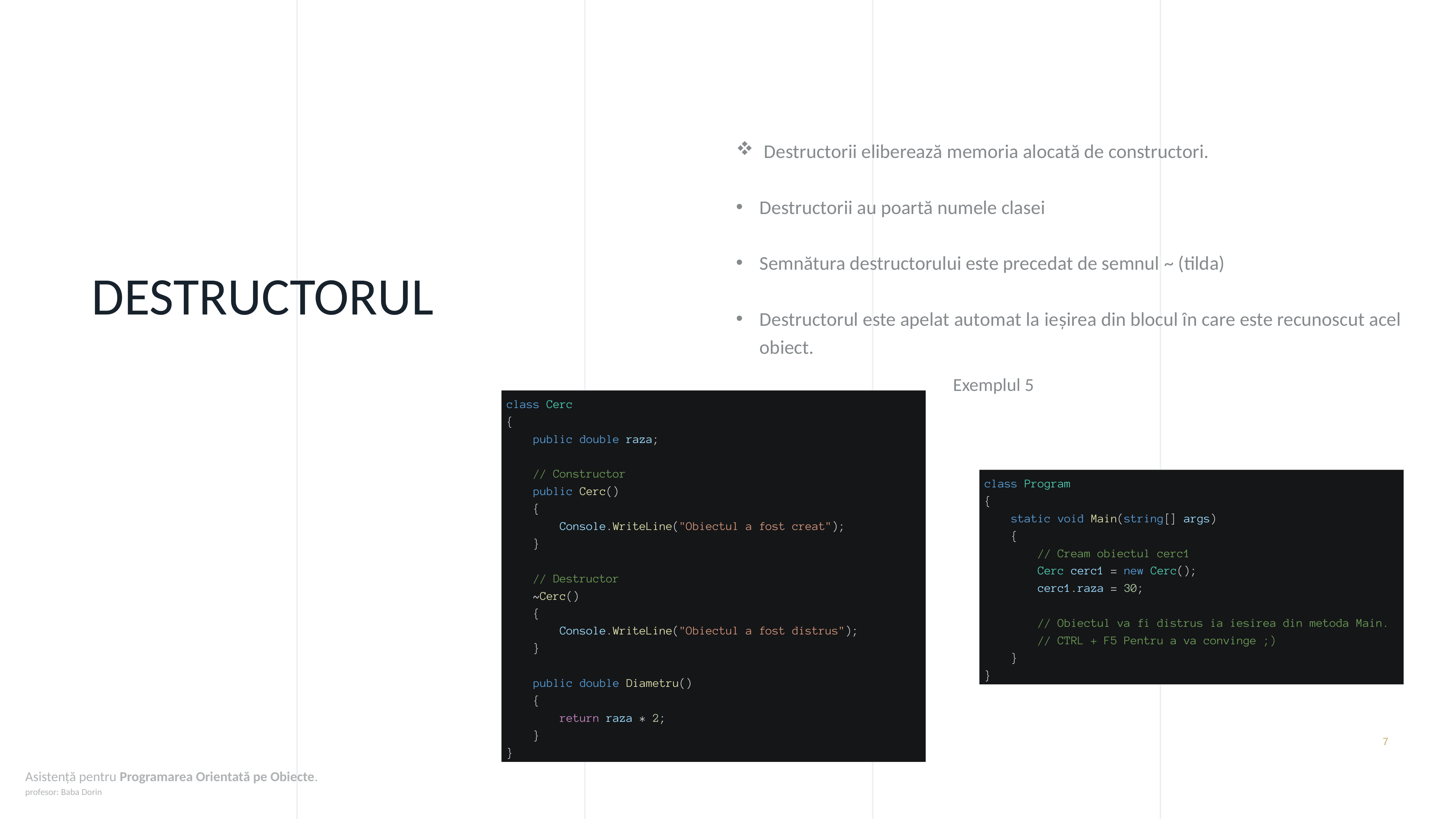

Destructorii eliberează memoria alocată de constructori.

Destructorii au poartă numele clasei

Semnătura destructorului este precedat de semnul ~ (tilda)

Destructorul este apelat automat la ieșirea din blocul în care este recunoscut acel obiect.

dESTRUCTORUL
Exemplul 5
class Cerc
{
    public double raza;
    // Constructor
    public Cerc()
    {
        Console.WriteLine("Obiectul a fost creat");
    }
    // Destructor
    ~Cerc()
    {
        Console.WriteLine("Obiectul a fost distrus");
    }
    public double Diametru()
    {
        return raza * 2;
    }
}
class Program
{
    static void Main(string[] args)
    {
        // Cream obiectul cerc1
        Cerc cerc1 = new Cerc();
        cerc1.raza = 30;
        // Obiectul va fi distrus ia iesirea din metoda Main.
        // CTRL + F5 Pentru a va convinge ;)
    }
}
7